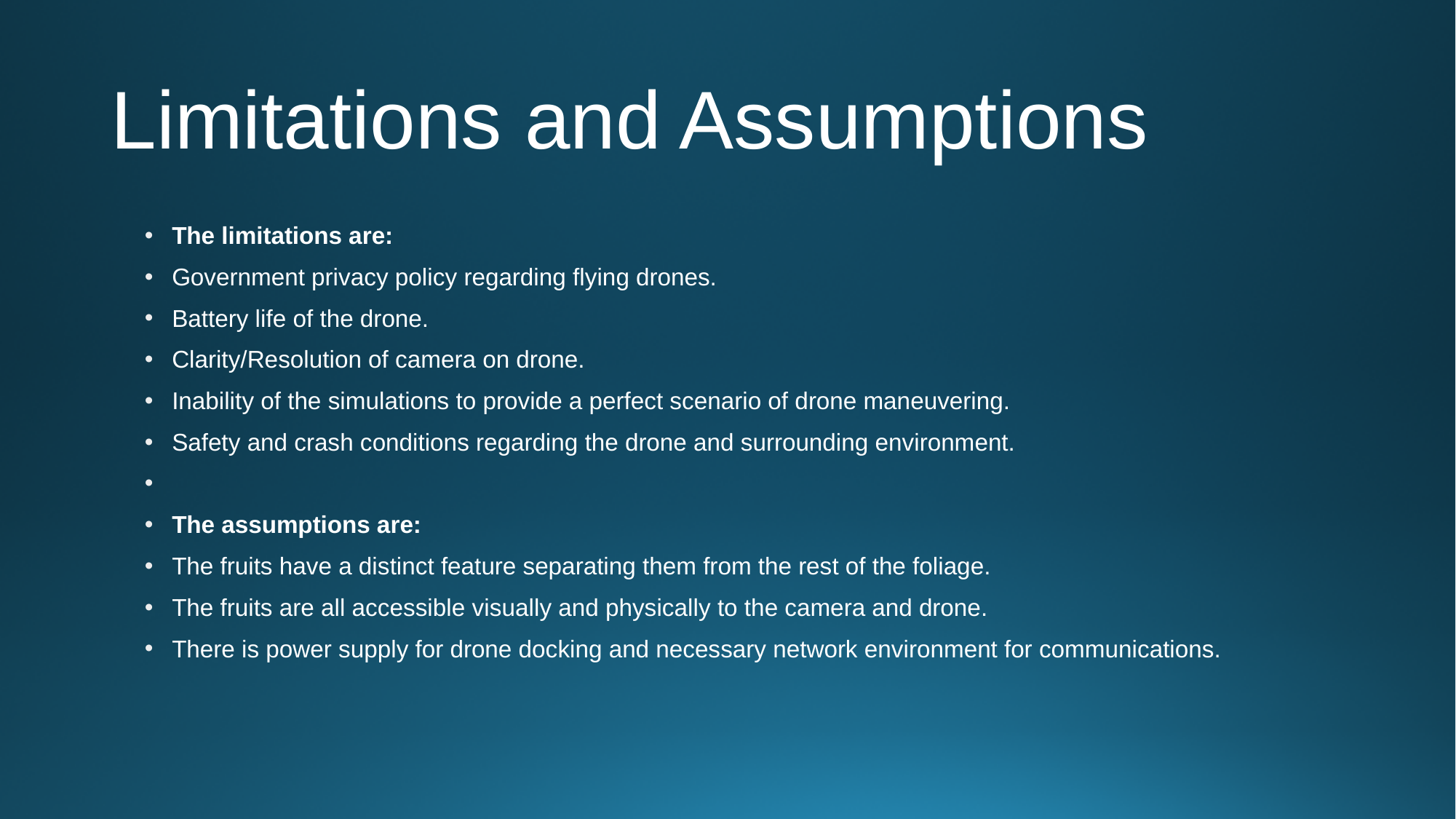

# Limitations and Assumptions
The limitations are:
Government privacy policy regarding flying drones.
Battery life of the drone.
Clarity/Resolution of camera on drone.
Inability of the simulations to provide a perfect scenario of drone maneuvering.
Safety and crash conditions regarding the drone and surrounding environment.

The assumptions are:
The fruits have a distinct feature separating them from the rest of the foliage.
The fruits are all accessible visually and physically to the camera and drone.
There is power supply for drone docking and necessary network environment for communications.